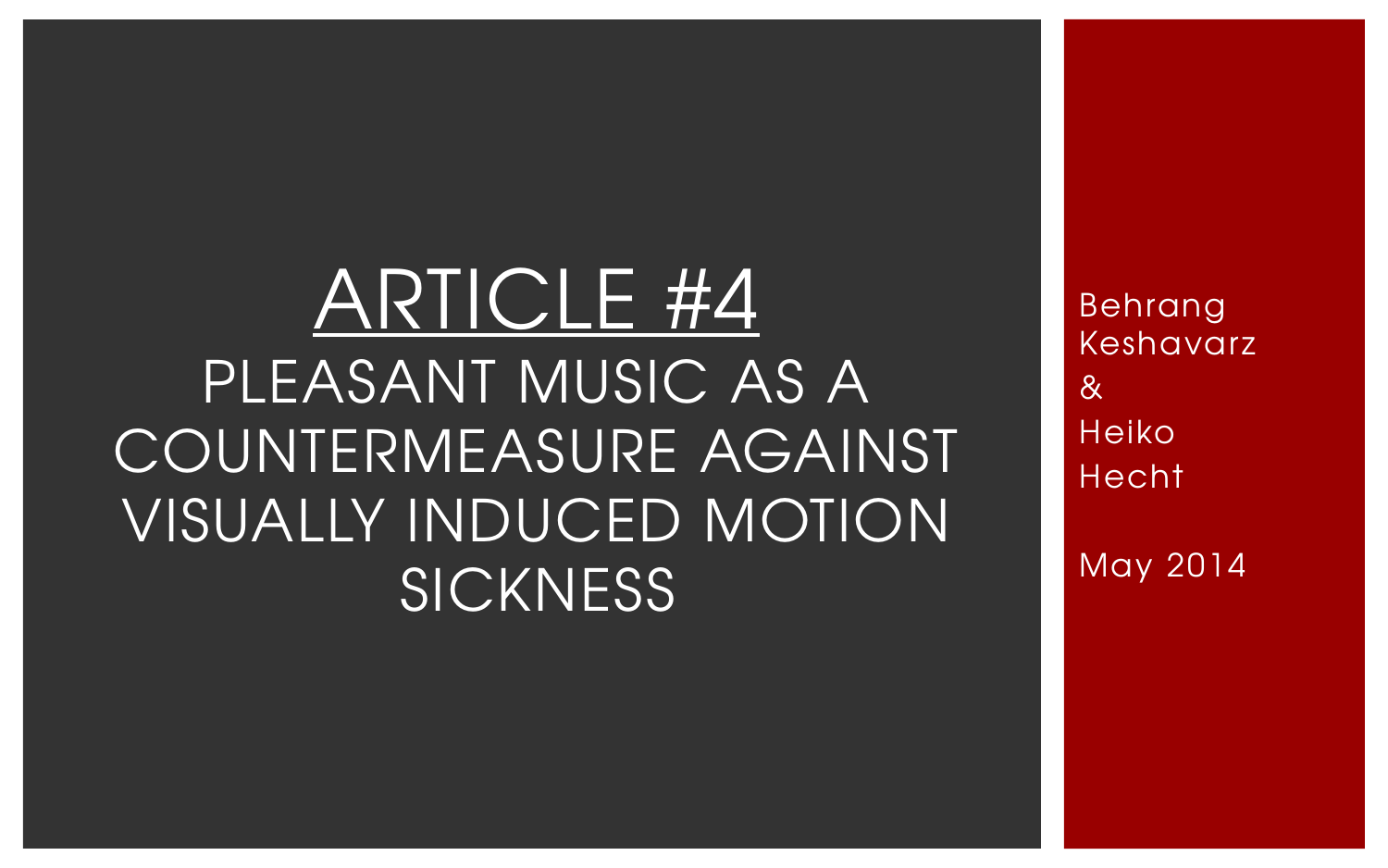

Article #4
Pleasant music as a countermeasure against visually induced motion sickness
Behrang Keshavarz
&
Heiko
Hecht

May 2014